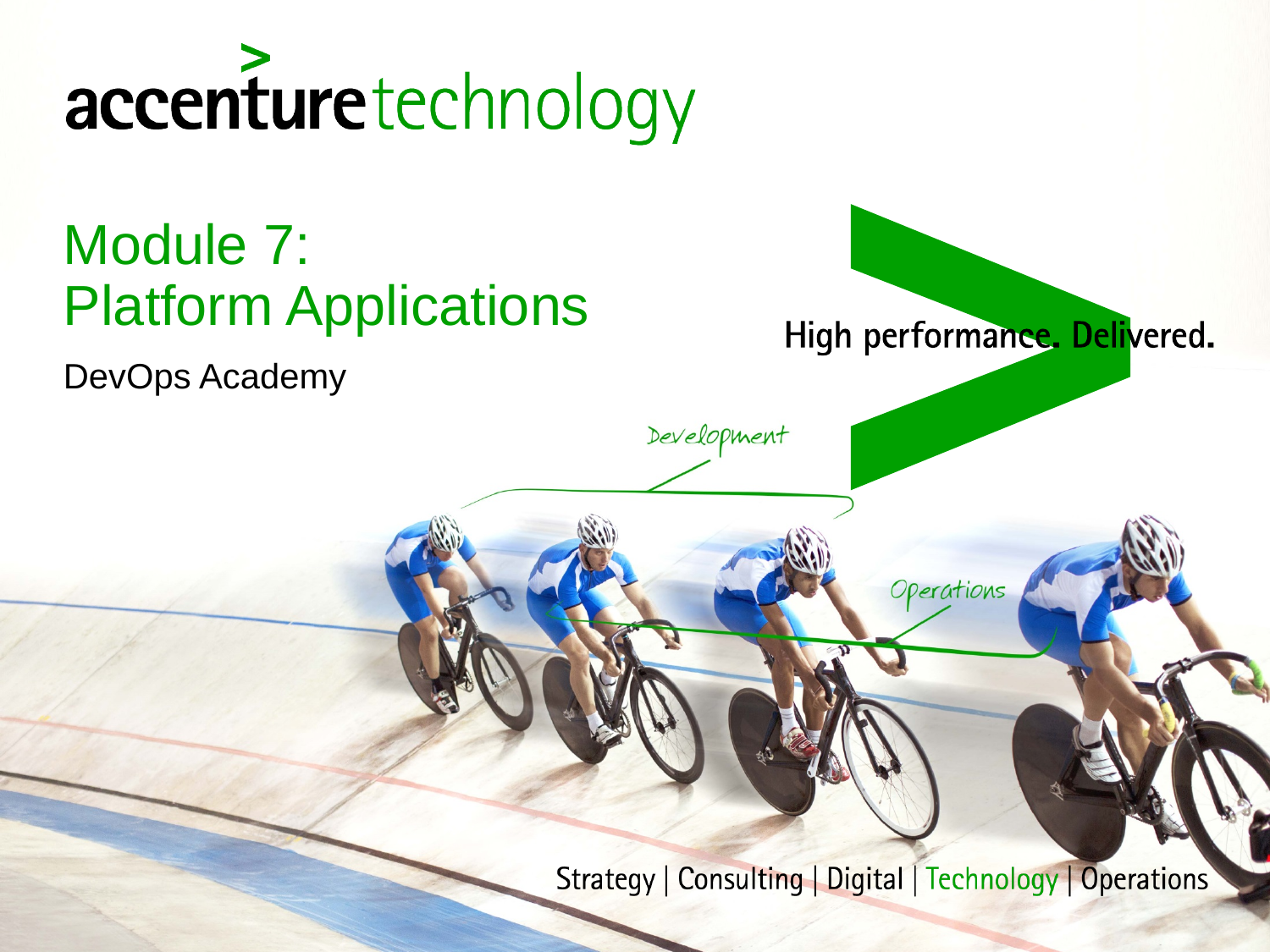

# Module 7: Platform Applications
DevOps Academy